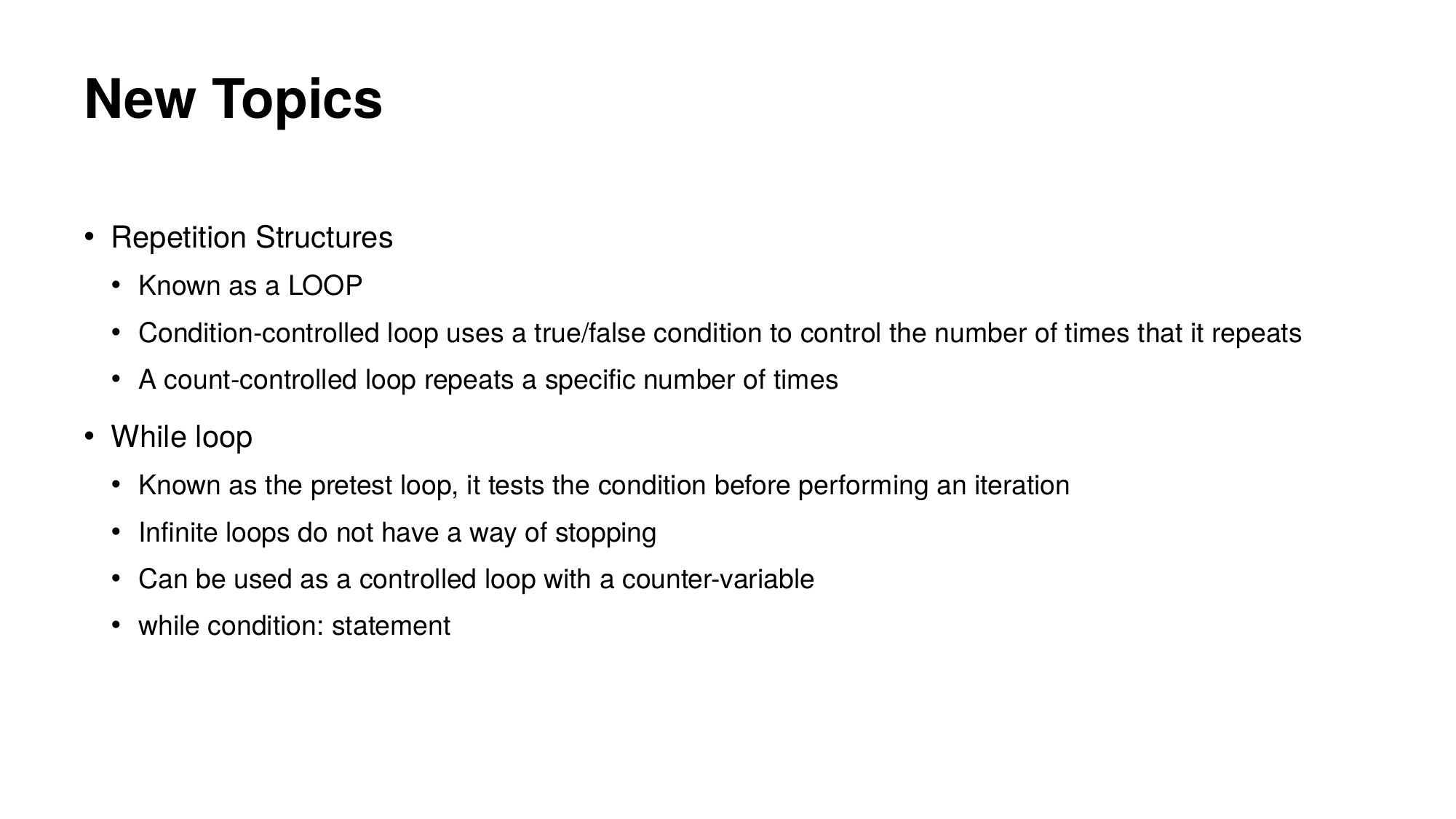

# New Topics
Repetition Structures
Known as a LOOP
Condition-controlled loop uses a true/false condition to control the number of times that it repeats
A count-controlled loop repeats a specific number of times
While loop
Known as the pretest loop, it tests the condition before performing an iteration
Infinite loops do not have a way of stopping
Can be used as a controlled loop with a counter-variable
while condition: statement